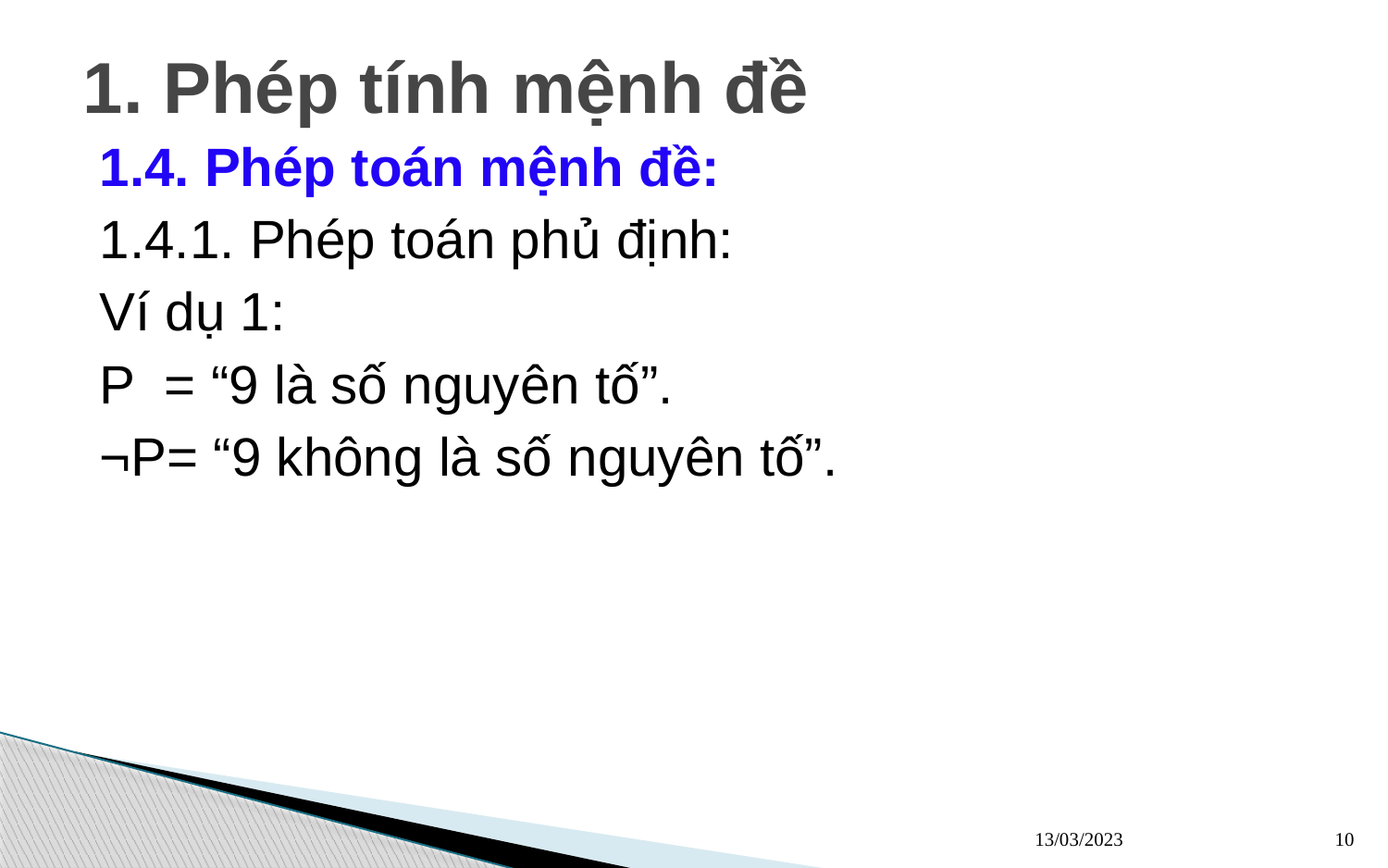

# 1. Phép tính mệnh đề
1.4. Phép toán mệnh đề:
1.4.1. Phép toán phủ định:
Ví dụ 1:
P  = “9 là số nguyên tố”.
¬P= “9 không là số nguyên tố”.

13/03/2023
10